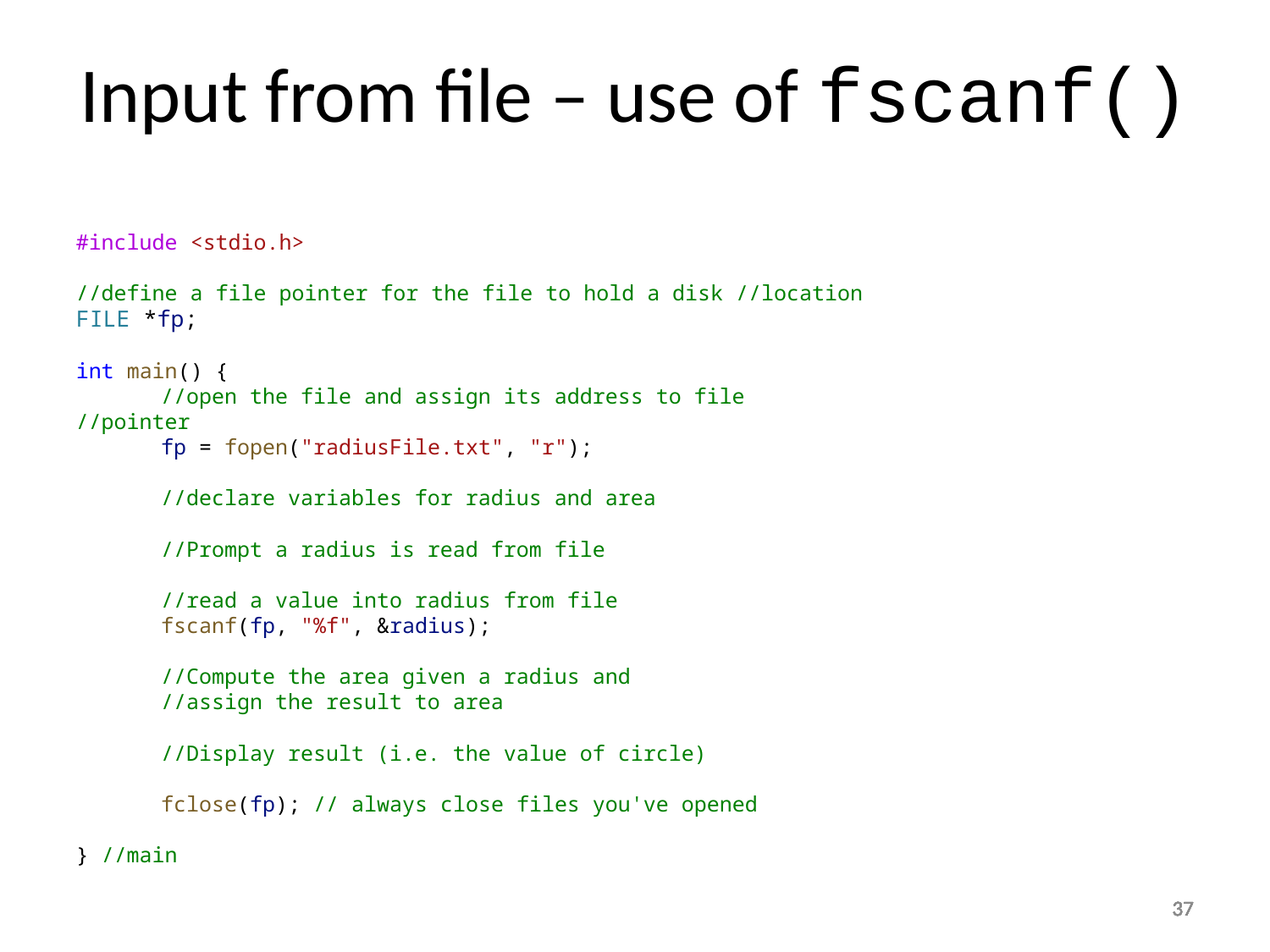

Input from file – use of fscanf()
#include <stdio.h>

//define a file pointer for the file to hold a disk //location
FILE *fp;
int main() {
	//open the file and assign its address to file 	//pointer
	fp = fopen("radiusFile.txt", "r");

	//declare variables for radius and area
	//Prompt a radius is read from file

	//read a value into radius from file
	fscanf(fp, "%f", &radius);
	//Compute the area given a radius and
	//assign the result to area
	//Display result (i.e. the value of circle)

	fclose(fp); // always close files you've opened

} //main
37
37
37
37
37
37
37
37
37
37
37